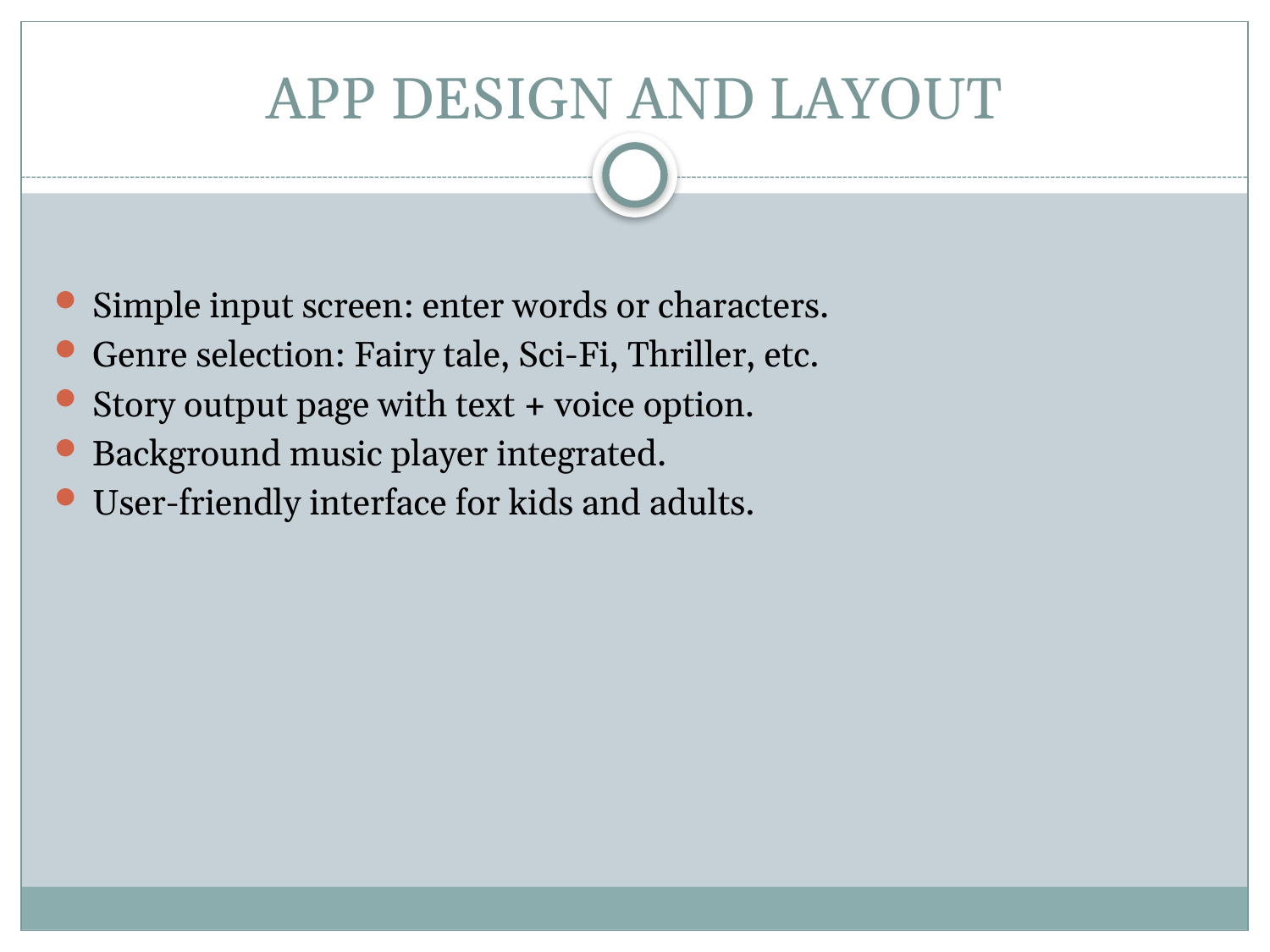

# APP DESIGN AND LAYOUT

Simple input screen: enter words or characters.
Genre selection: Fairy tale, Sci-Fi, Thriller, etc.
Story output page with text + voice option.
Background music player integrated.
User-friendly interface for kids and adults.